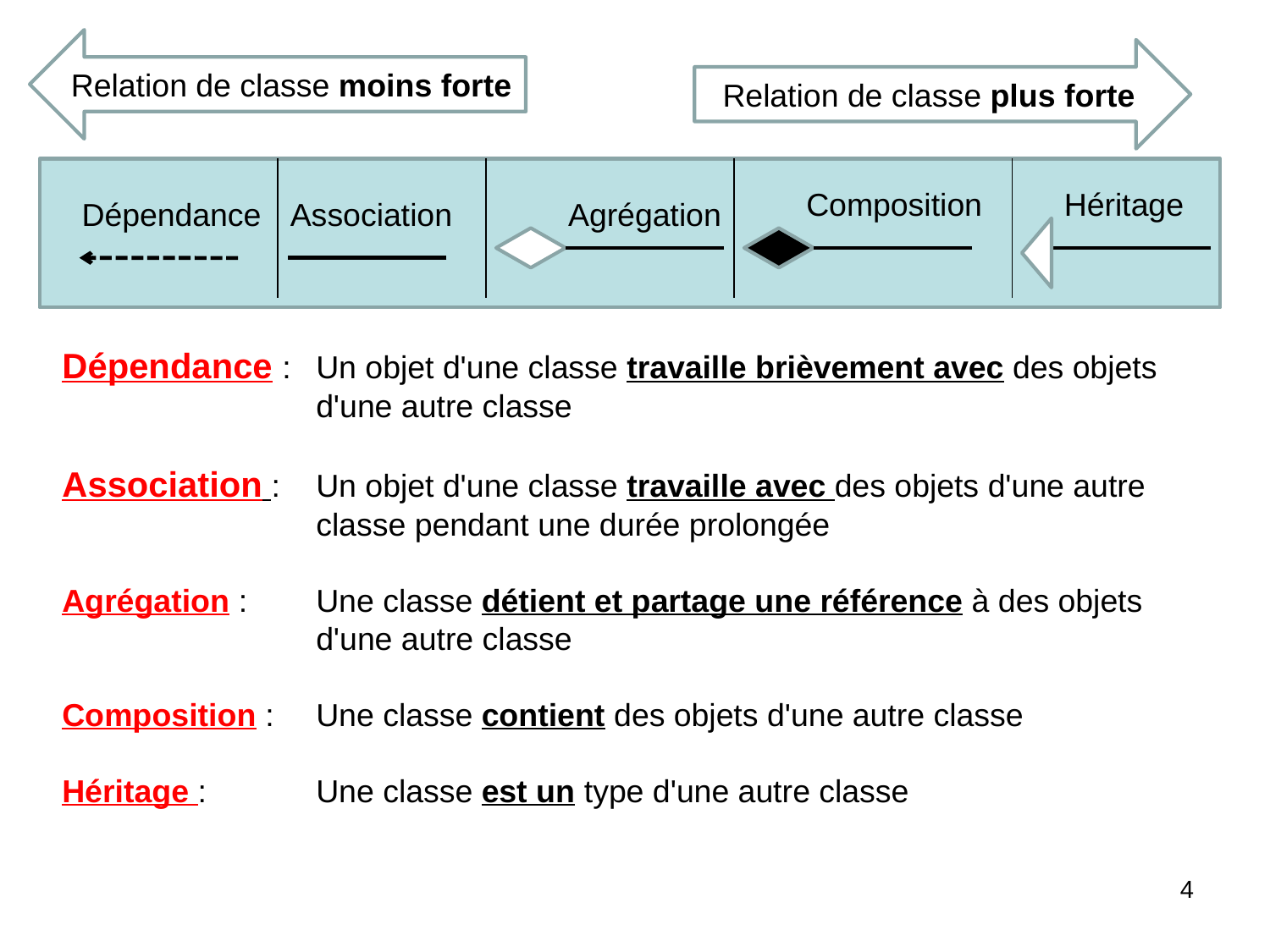

Relation de classe moins forte
Relation de classe plus forte

Composition
Héritage
Dépendance
Association
Agrégation

Dépendance : 	Un objet d'une classe travaille brièvement avec des objets 		d'une autre classe

Association : 	Un objet d'une classe travaille avec des objets d'une autre 		classe pendant une durée prolongée

Agrégation : 	Une classe détient et partage une référence à des objets 		d'une autre classe

Composition : 	Une classe contient des objets d'une autre classe

Héritage : 	Une classe est un type d'une autre classe
4